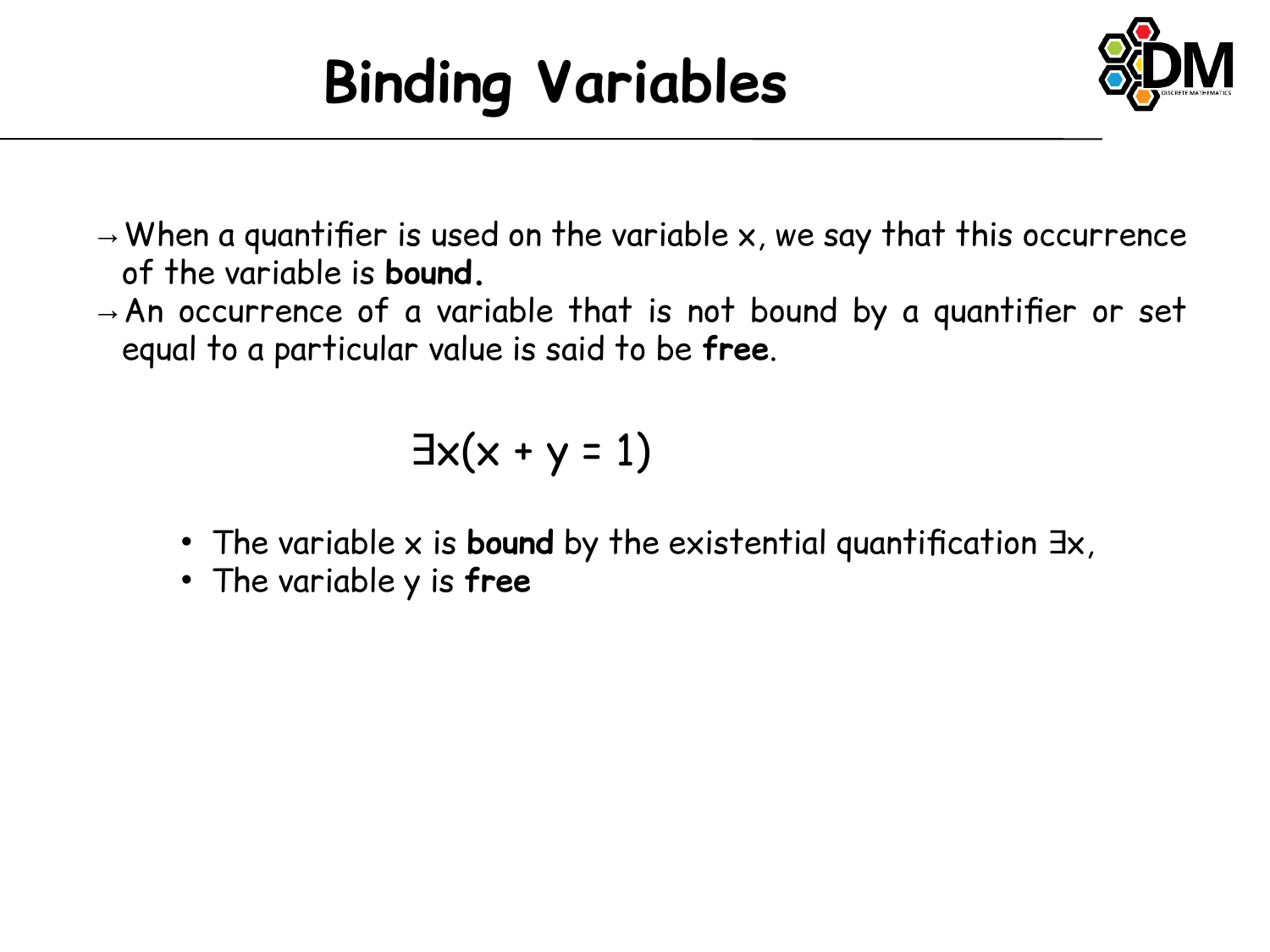

# Binding Variables
When a quantiﬁer is used on the variable x, we say that this occurrence of the variable is bound.
An occurrence of a variable that is not bound by a quantiﬁer or set equal to a particular value is said to be free.
∃x(x + y = 1)
The variable x is bound by the existential quantiﬁcation ∃x,
The variable y is free